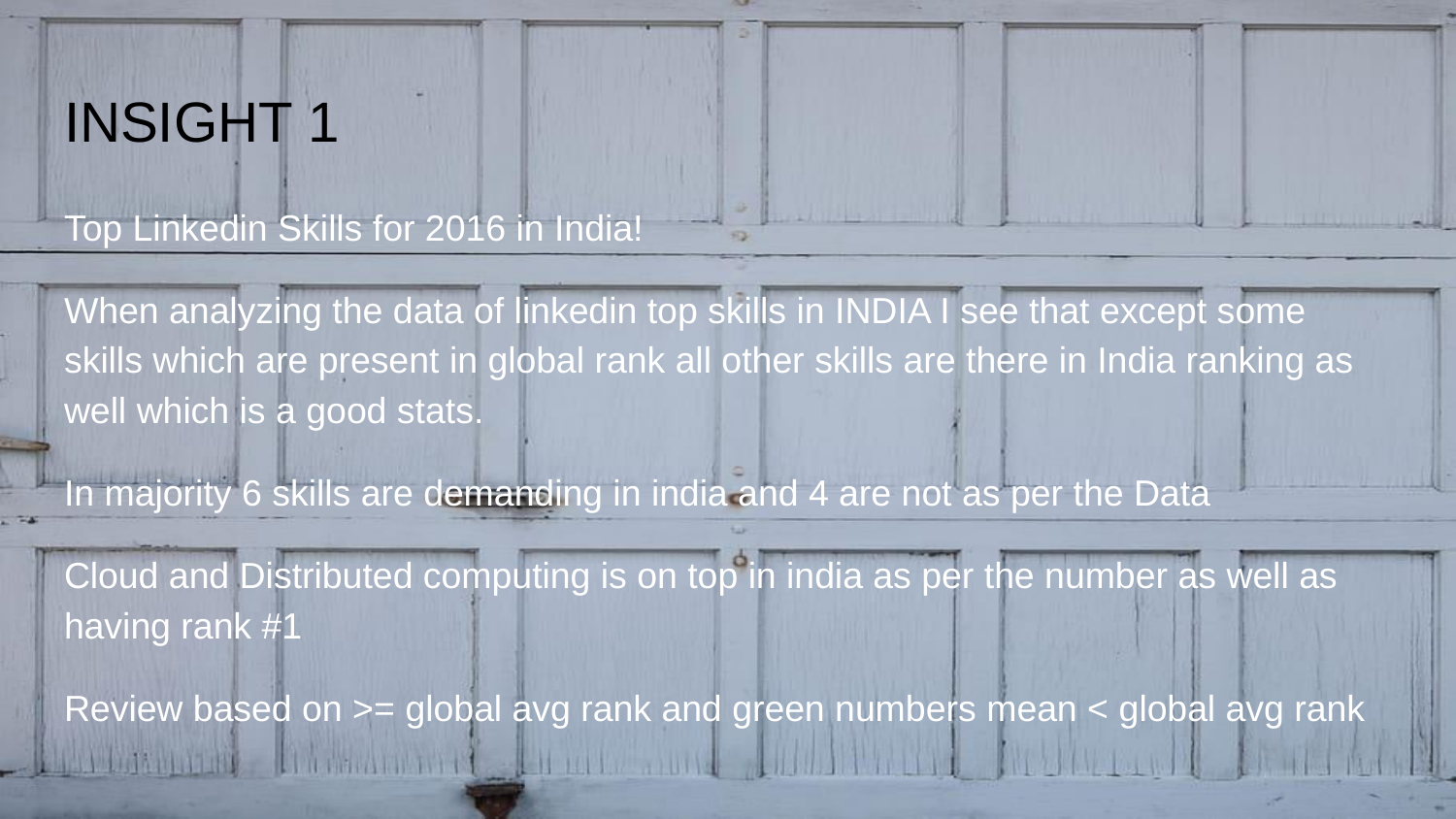

# INSIGHT 1
Top Linkedin Skills for 2016 in India!
When analyzing the data of linkedin top skills in INDIA I see that except some skills which are present in global rank all other skills are there in India ranking as well which is a good stats.
In majority 6 skills are demanding in india and 4 are not as per the Data
Cloud and Distributed computing is on top in india as per the number as well as having rank #1
Review based on >= global avg rank and green numbers mean < global avg rank